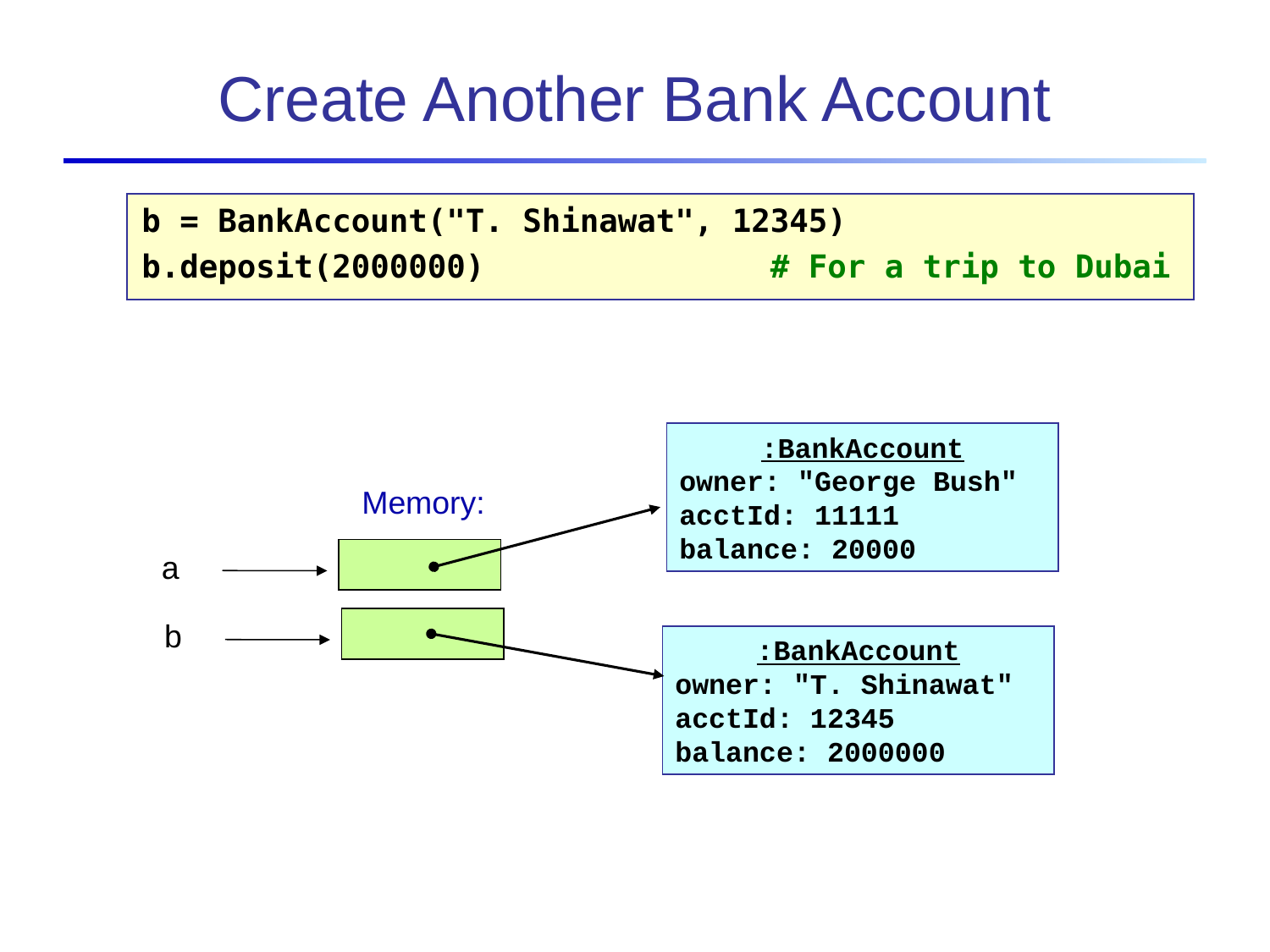

Create Another Bank Account
b = BankAccount("T. Shinawat", 12345)
b.deposit(2000000)               # For a trip to Dubai
:BankAccount
owner: "George Bush"
acctId: 11111
balance: 20000
Memory:

a

b
:BankAccount
owner: "T. Shinawat"
acctId: 12345
balance: 2000000